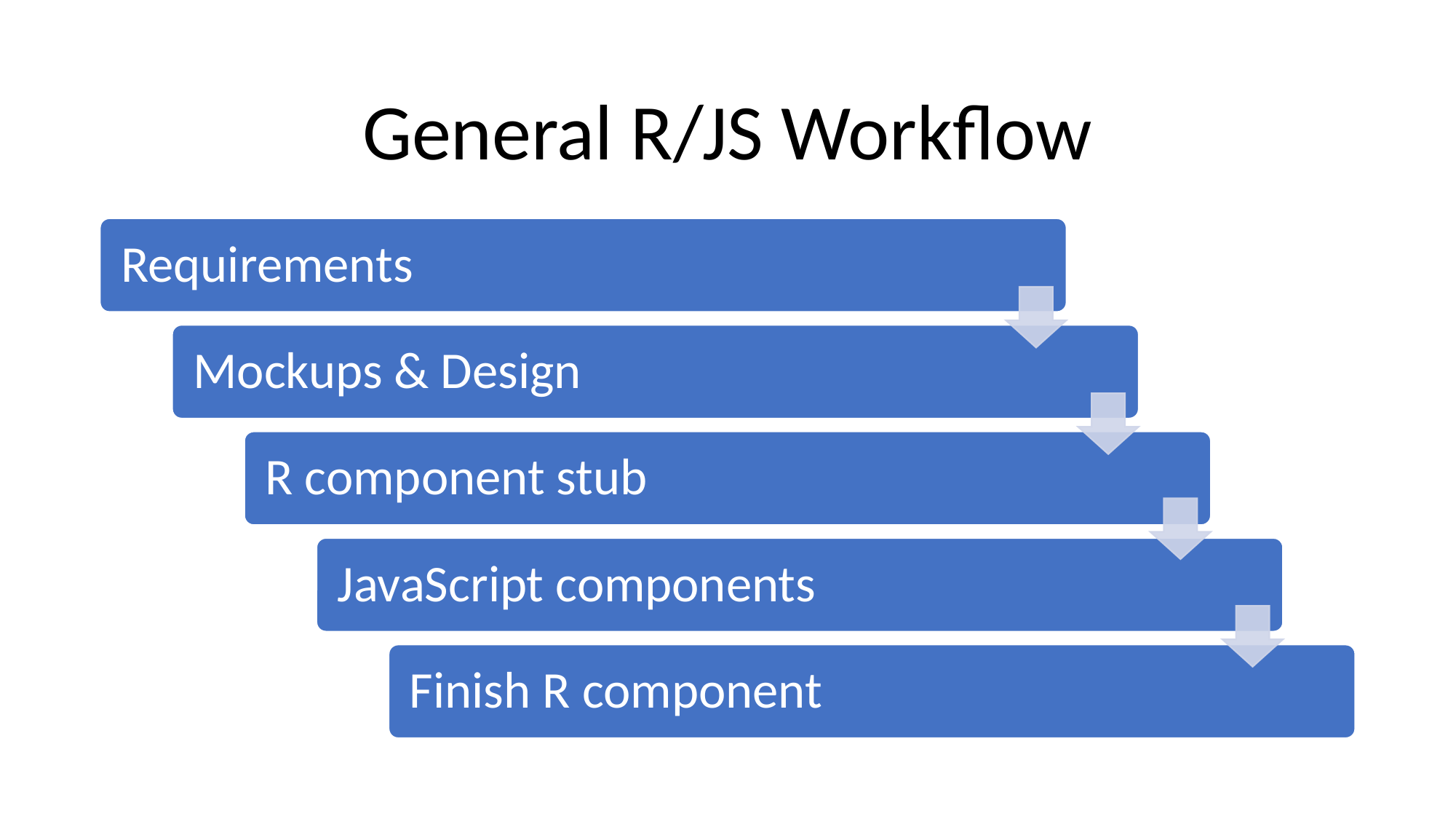

# General R/JS Workflow
Requirements
Mockups & Design
R component stub
JavaScript components
Finish R component